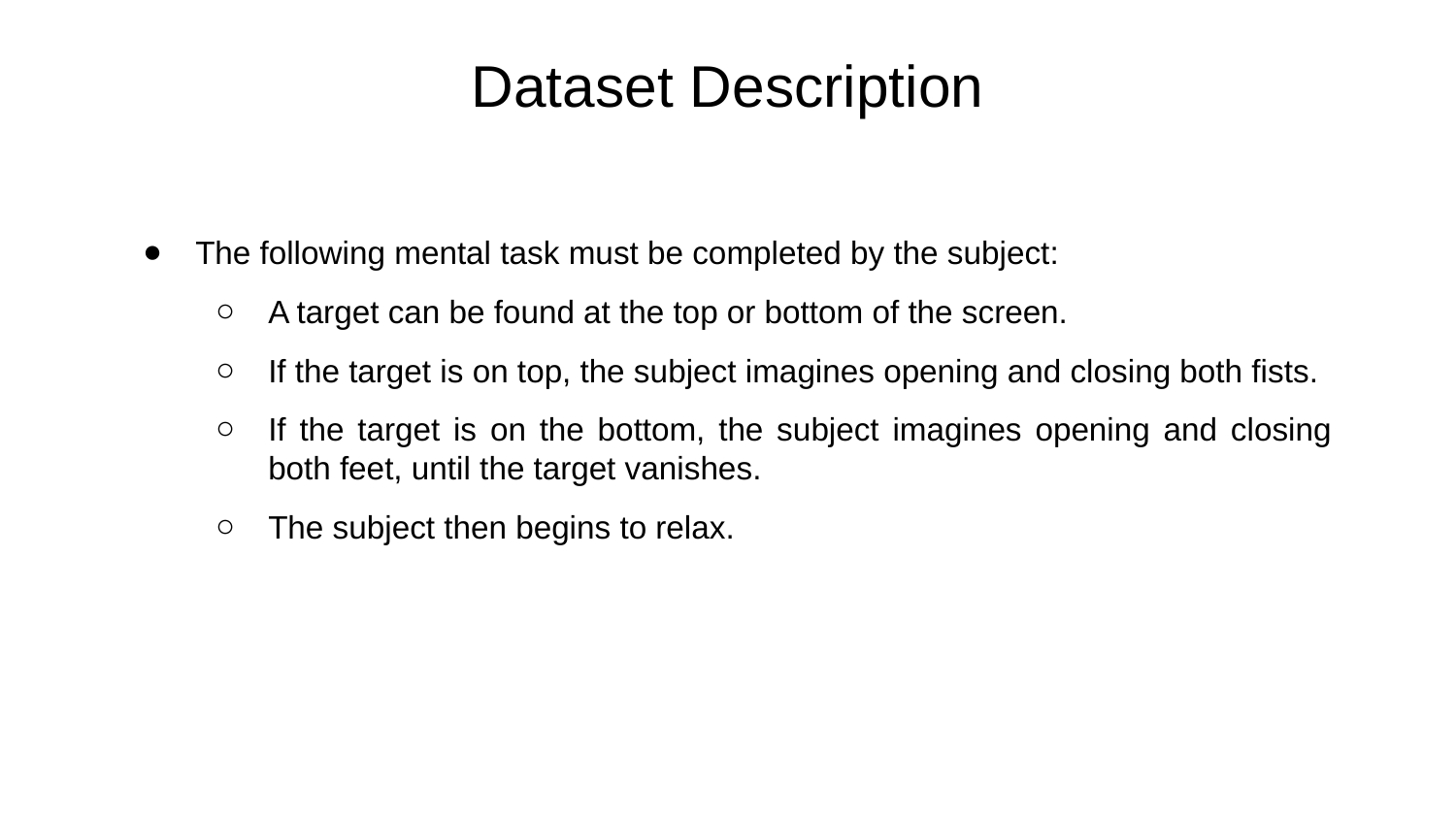

# Dataset Description
The following mental task must be completed by the subject:
A target can be found at the top or bottom of the screen.
If the target is on top, the subject imagines opening and closing both fists.
If the target is on the bottom, the subject imagines opening and closing both feet, until the target vanishes.
The subject then begins to relax.